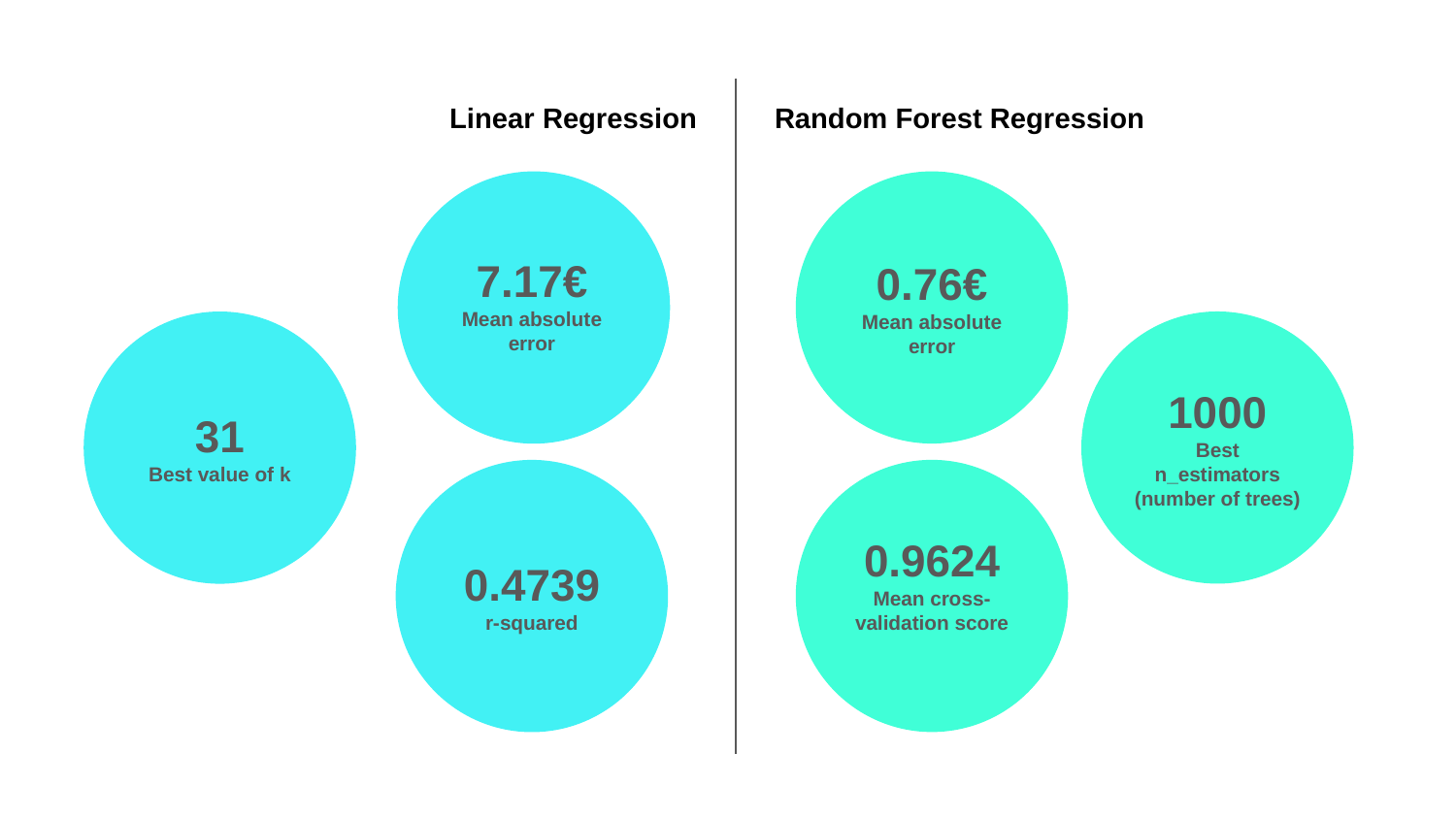

Linear Regression

Random Forest Regression

7.17€
Mean absolute error

0.76€
Mean absolute error

31
Best value of k

1000
Best n_estimators (number of trees)

0.4739
r-squared

0.9624
Mean cross-validation score